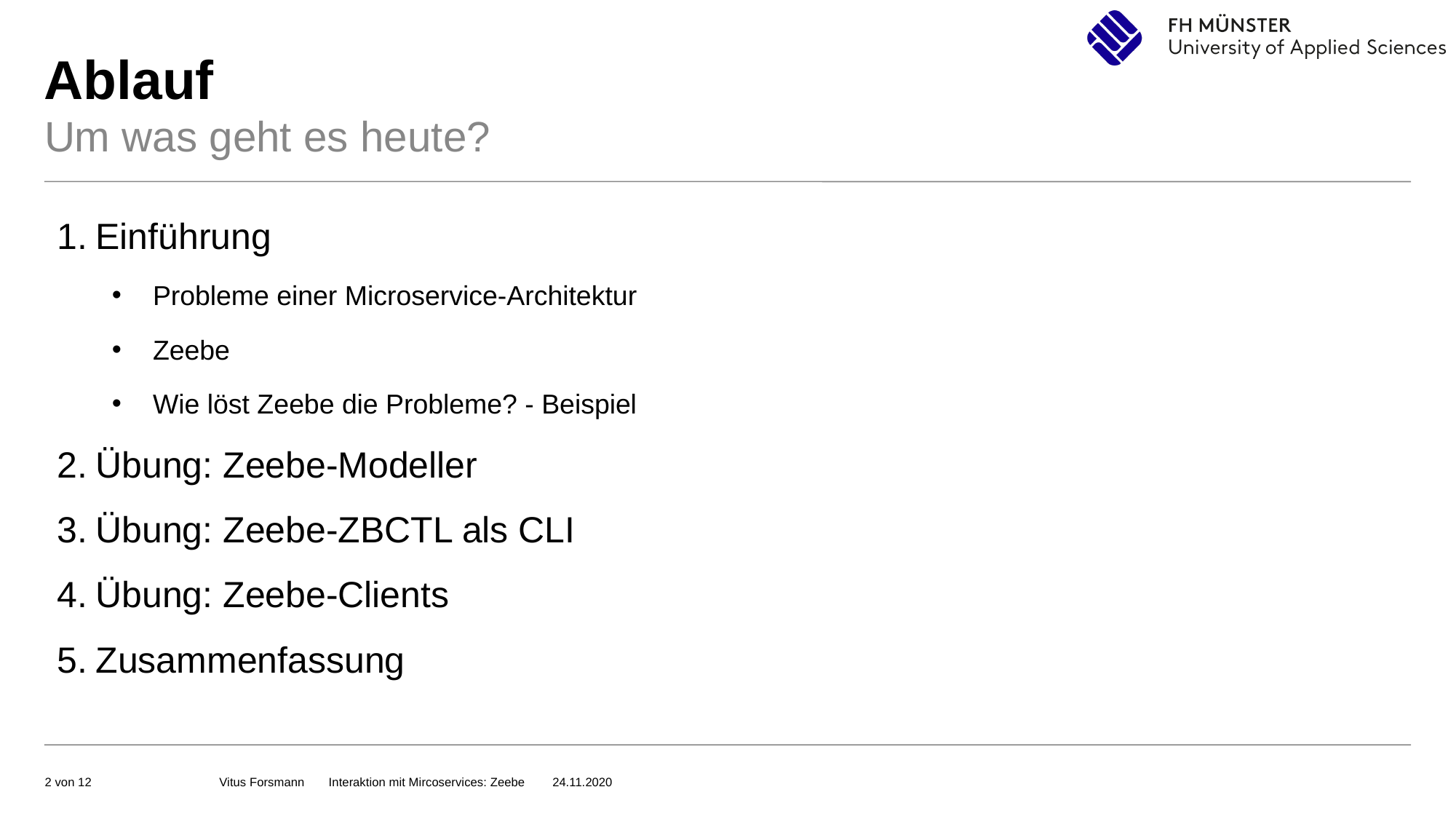

Ablauf
Um was geht es heute?
Einführung
Probleme einer Microservice-Architektur
Zeebe
Wie löst Zeebe die Probleme? - Beispiel
Übung: Zeebe-Modeller
Übung: Zeebe-ZBCTL als CLI
Übung: Zeebe-Clients
Zusammenfassung
Vitus Forsmann  Interaktion mit Mircoservices: Zeebe   24.11.2020